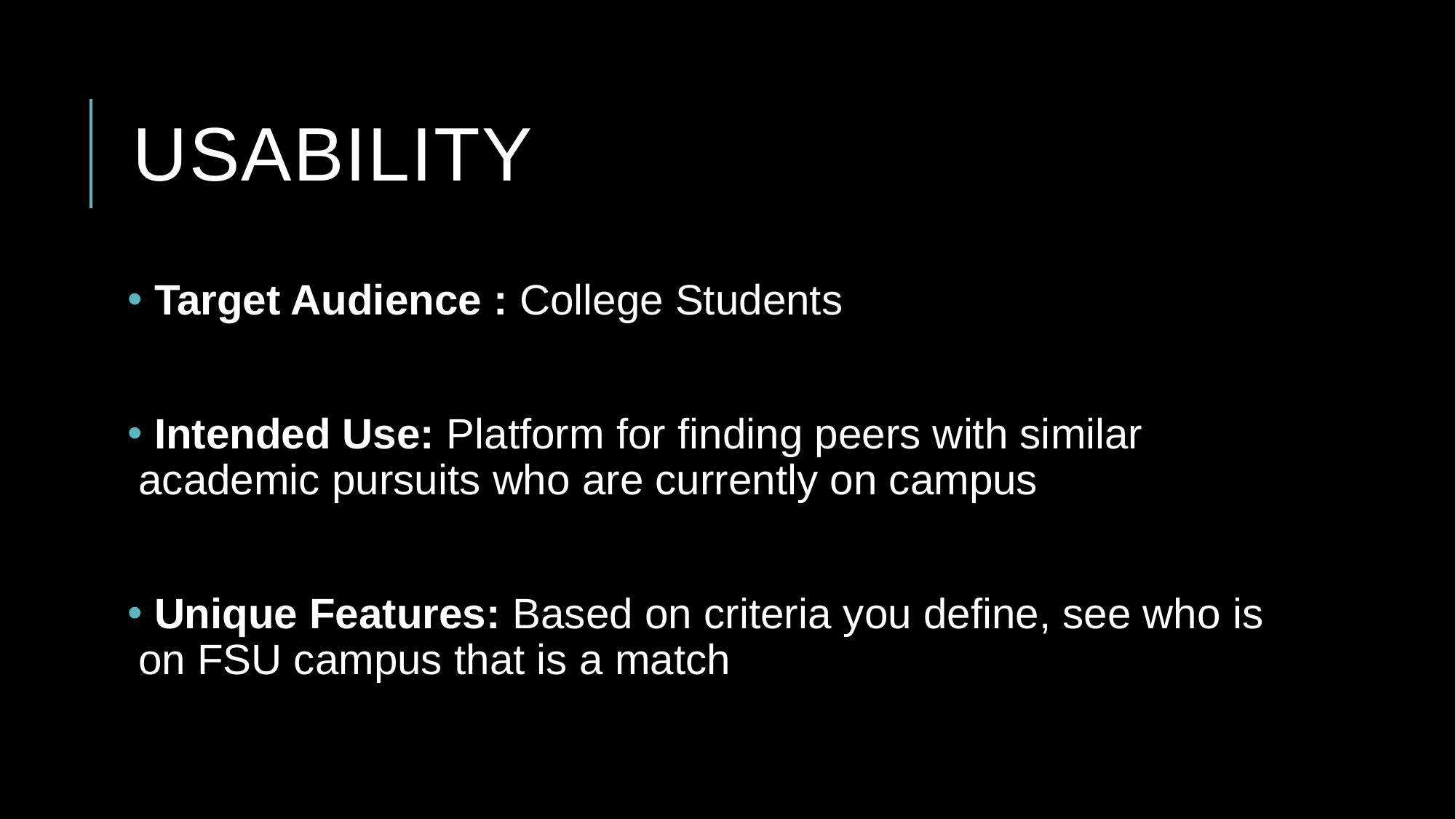

# Usability
 Target Audience : College Students

 Intended Use: Platform for finding peers with similar academic pursuits who are currently on campus

 Unique Features: Based on criteria you define, see who is on FSU campus that is a match